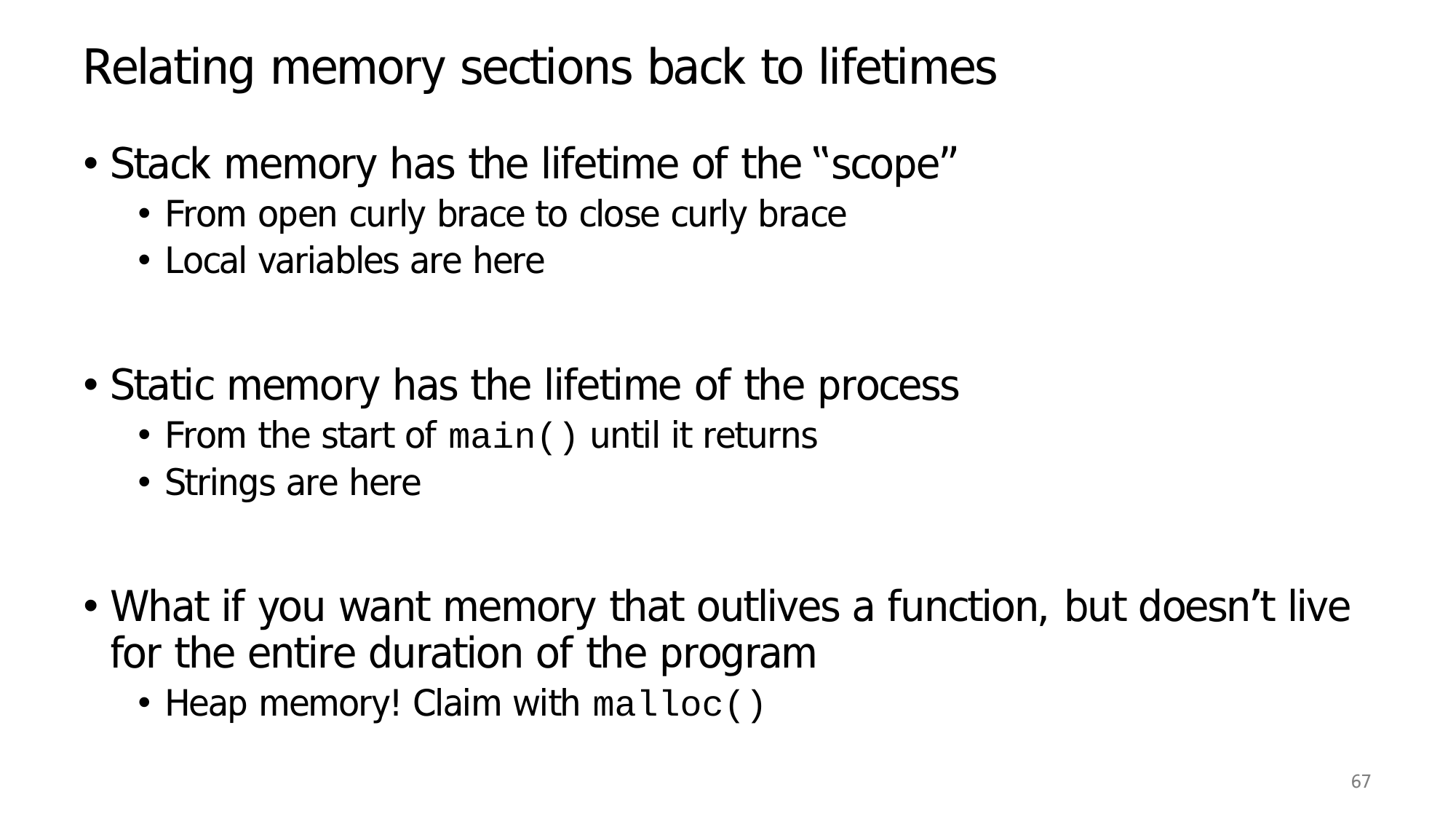

# Relating memory sections back to lifetimes
Stack memory has the lifetime of the “scope”
From open curly brace to close curly brace
Local variables are here

Static memory has the lifetime of the process
From the start of main() until it returns
Strings are here

What if you want memory that outlives a function, but doesn’t live for the entire duration of the program
Heap memory! Claim with malloc()
67